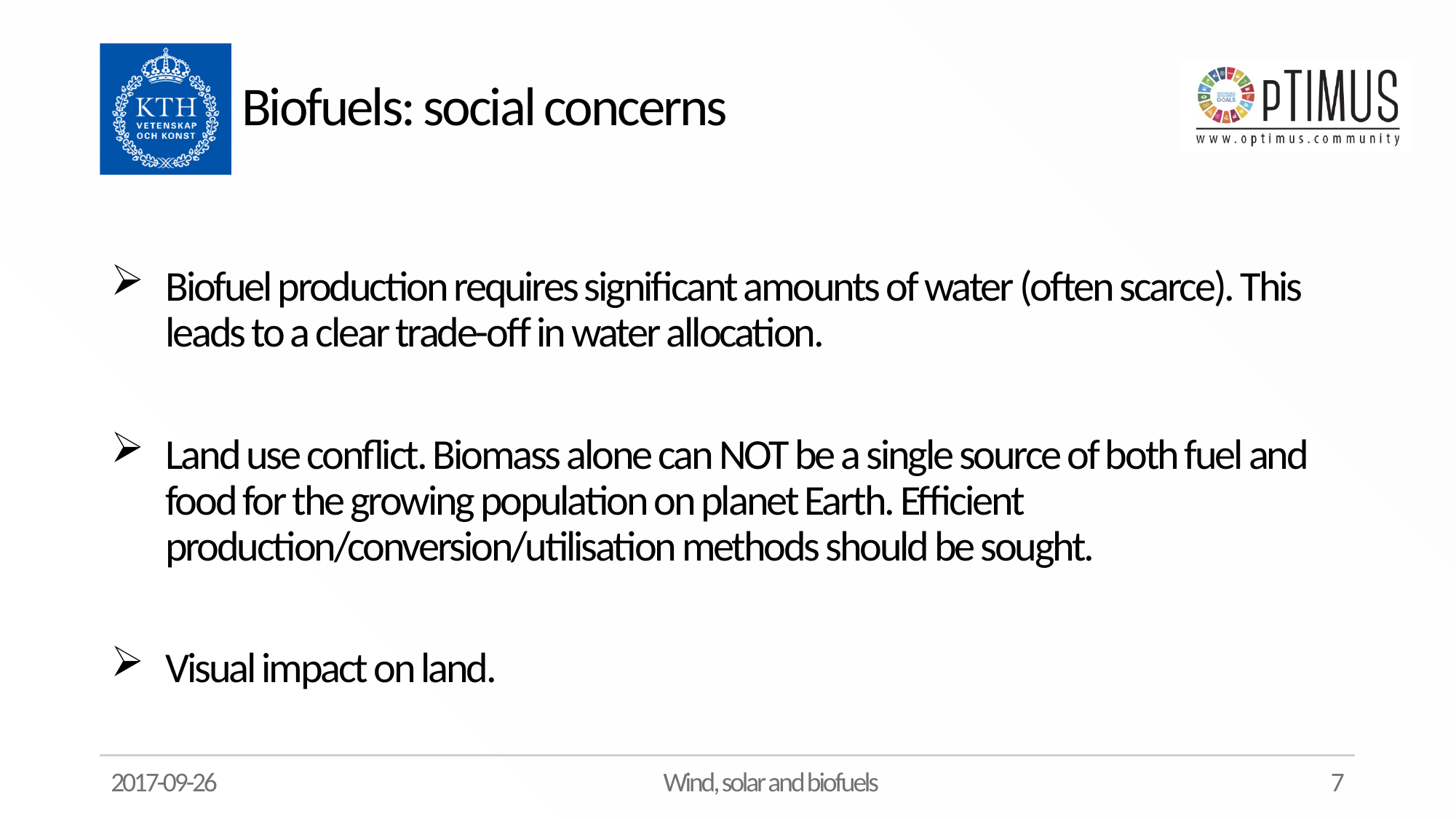

# Biofuels: social concerns

Biofuel production requires significant amounts of water (often scarce). This leads to a clear trade-off in water allocation.

Land use conflict. Biomass alone can NOT be a single source of both fuel and food for the growing population on planet Earth. Efficient production/conversion/utilisation methods should be sought.

Visual impact on land.

2017-09-26
Wind, solar and biofuels
7